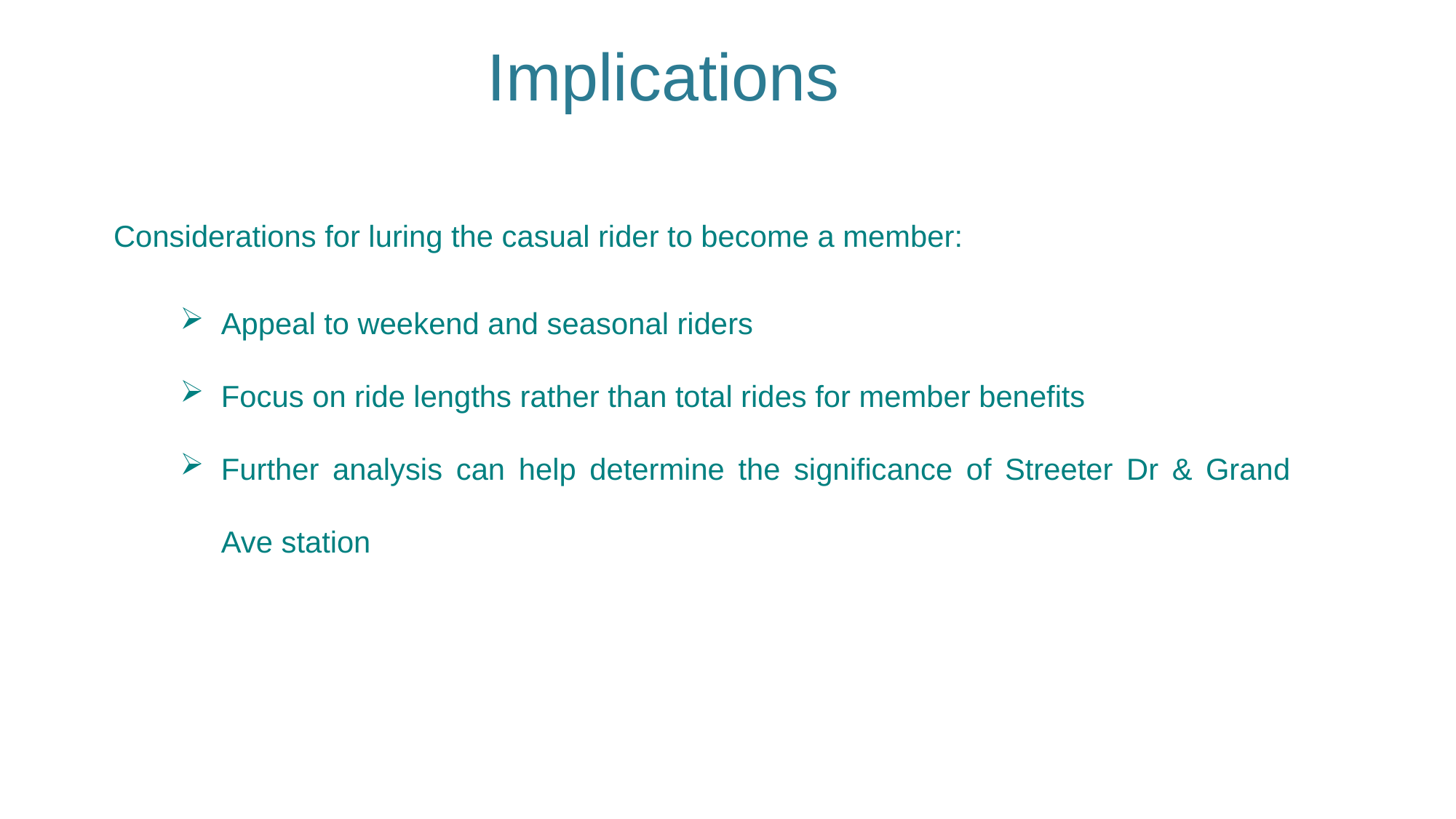

Implications
Considerations for luring the casual rider to become a member:
Appeal to weekend and seasonal riders
Focus on ride lengths rather than total rides for member benefits
Further analysis can help determine the significance of Streeter Dr & Grand Ave station